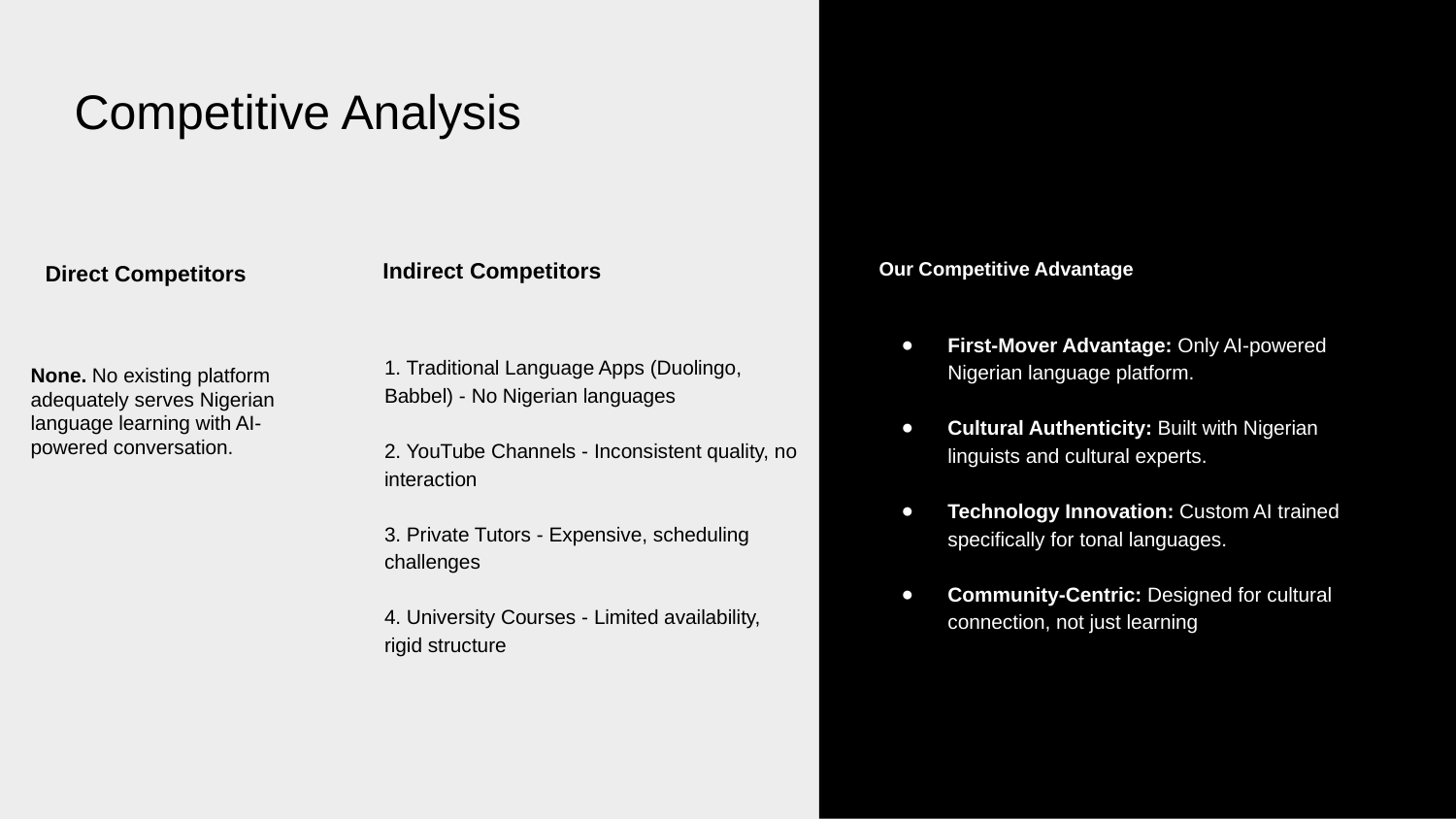

# Competitive Analysis
Indirect Competitors
Our Competitive Advantage
Direct Competitors
First-Mover Advantage: Only AI-powered Nigerian language platform.

Cultural Authenticity: Built with Nigerian linguists and cultural experts.

Technology Innovation: Custom AI trained specifically for tonal languages.

Community-Centric: Designed for cultural connection, not just learning

1. Traditional Language Apps (Duolingo, Babbel) - No Nigerian languages

2. YouTube Channels - Inconsistent quality, no interaction

3. Private Tutors - Expensive, scheduling challenges

4. University Courses - Limited availability, rigid structure
None. No existing platform adequately serves Nigerian language learning with AI-powered conversation.

6